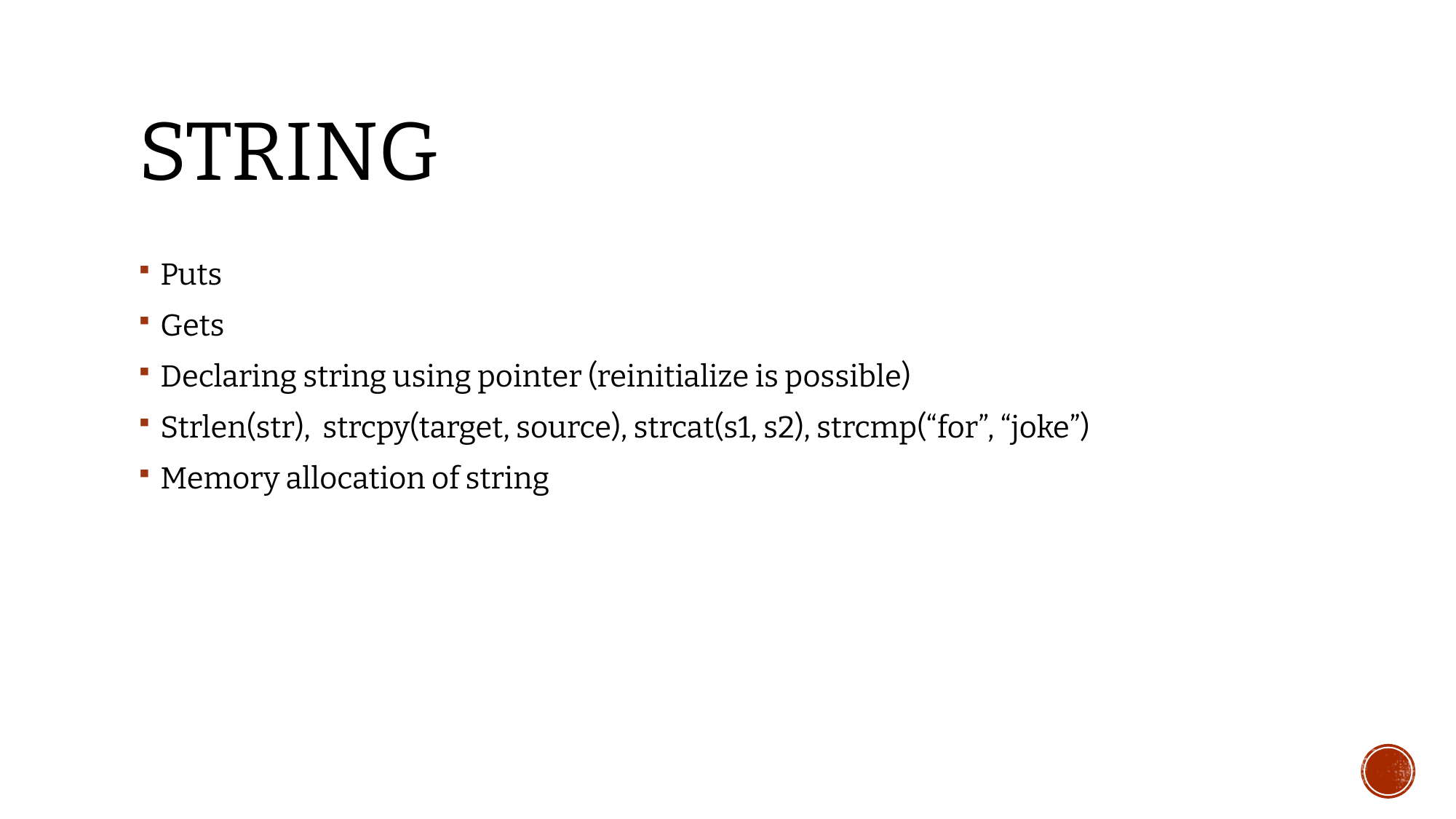

# String
Puts
Gets
Declaring string using pointer (reinitialize is possible)
Strlen(str),  strcpy(target, source), strcat(s1, s2), strcmp(“for”, “joke”)
Memory allocation of string